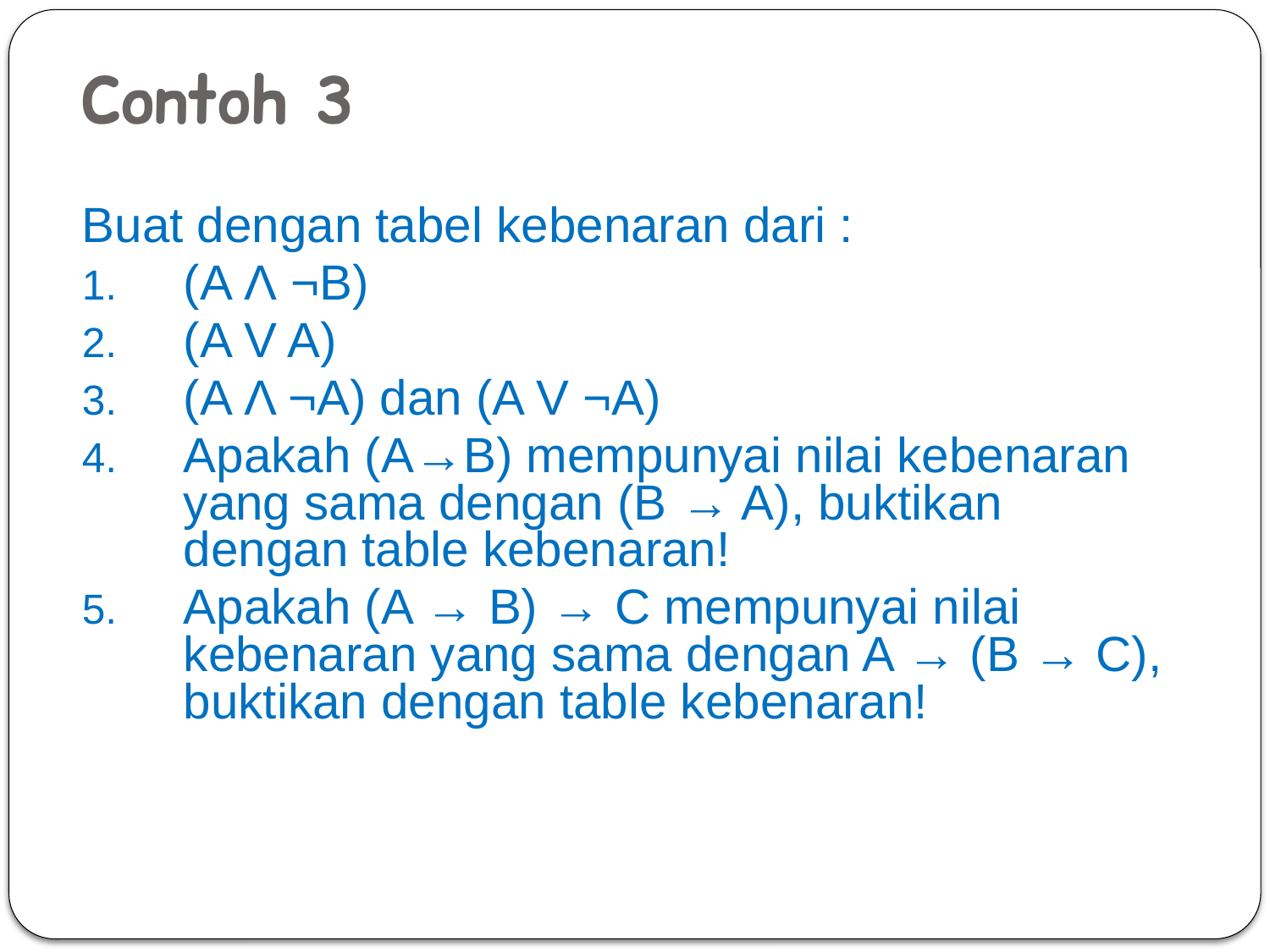

# Contoh 3
Buat dengan tabel kebenaran dari :
(A Λ ¬B)
(A V A)
(A Λ ¬A) dan (A V ¬A)
Apakah (A→B) mempunyai nilai kebenaran  yang sama dengan (B → A), buktikan dengan table kebenaran!
Apakah (A → B) → C mempunyai nilai kebenaran yang sama dengan A → (B → C), buktikan dengan table kebenaran!